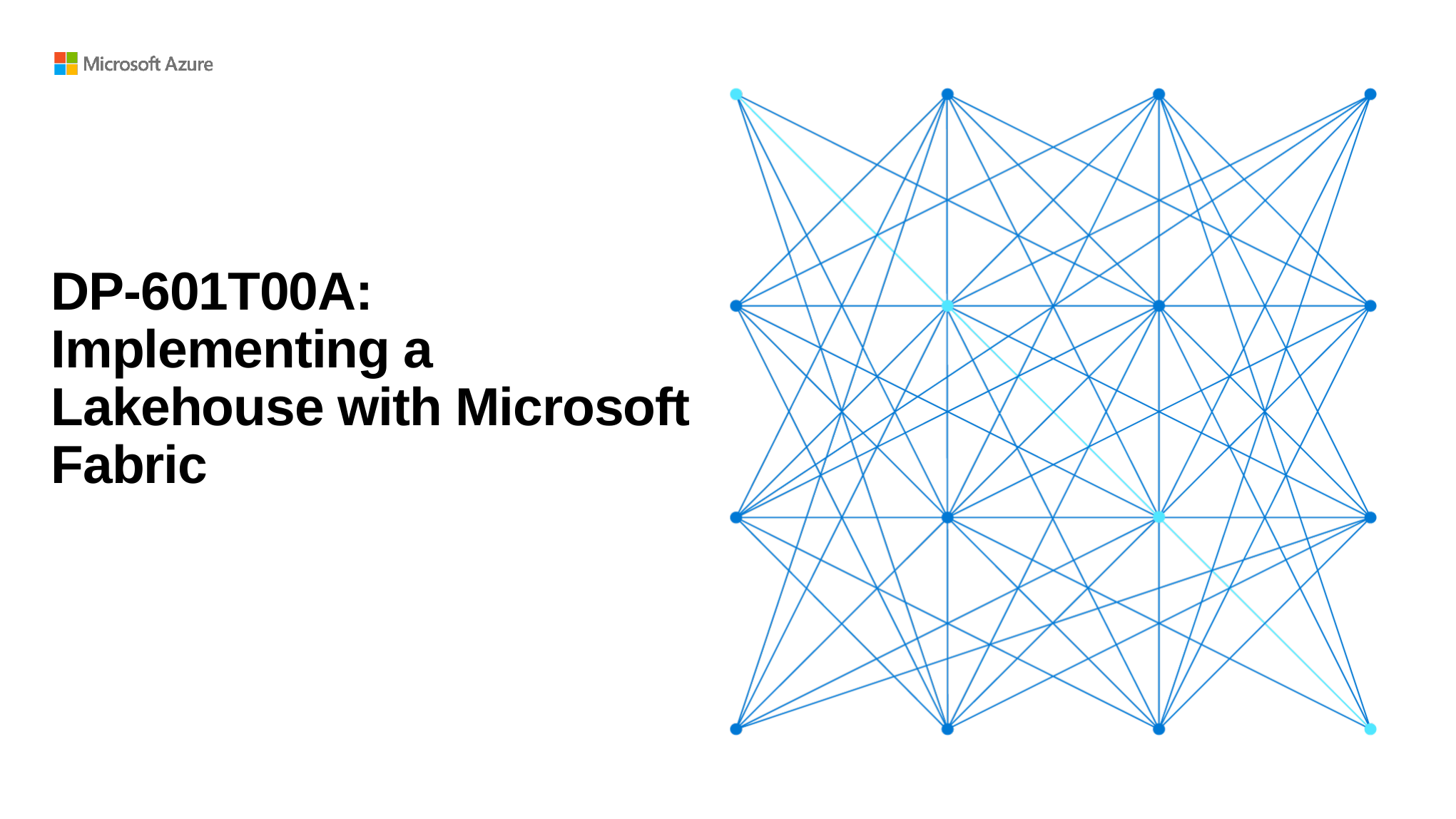

# DP-601T00A: Implementing a Lakehouse with Microsoft Fabric